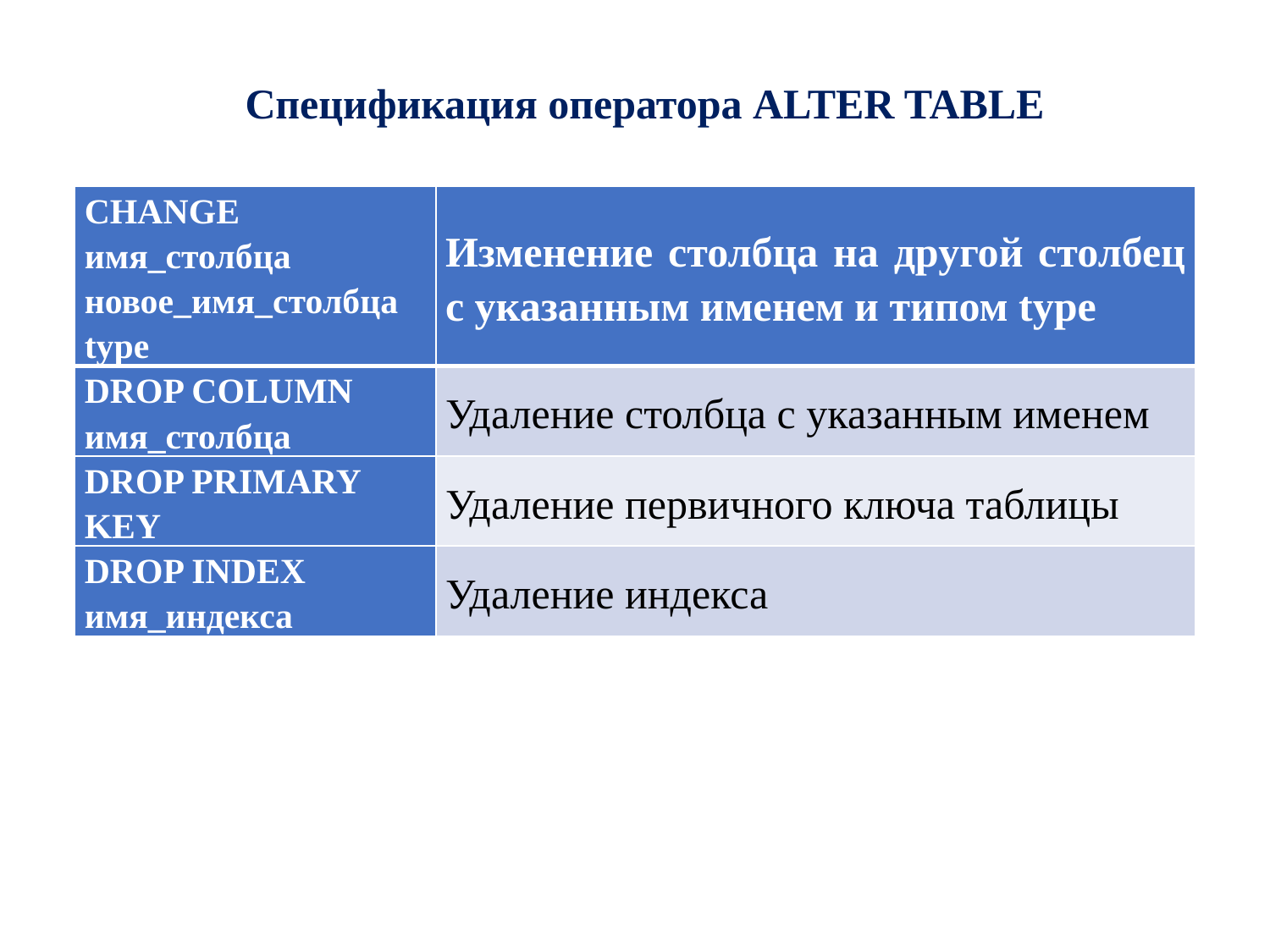

Спецификация оператора ALTER TABLE
| CHANGE имя\_столбца новое\_имя\_столбца type | Изменение столбца на другой столбец с указанным именем и типом type |
| --- | --- |
| DROP COLUMN имя\_столбца | Удаление столбца с указанным именем |
| DROP PRIMARY KEY | Удаление первичного ключа таблицы |
| DROP INDEX имя\_индекса | Удаление индекса |